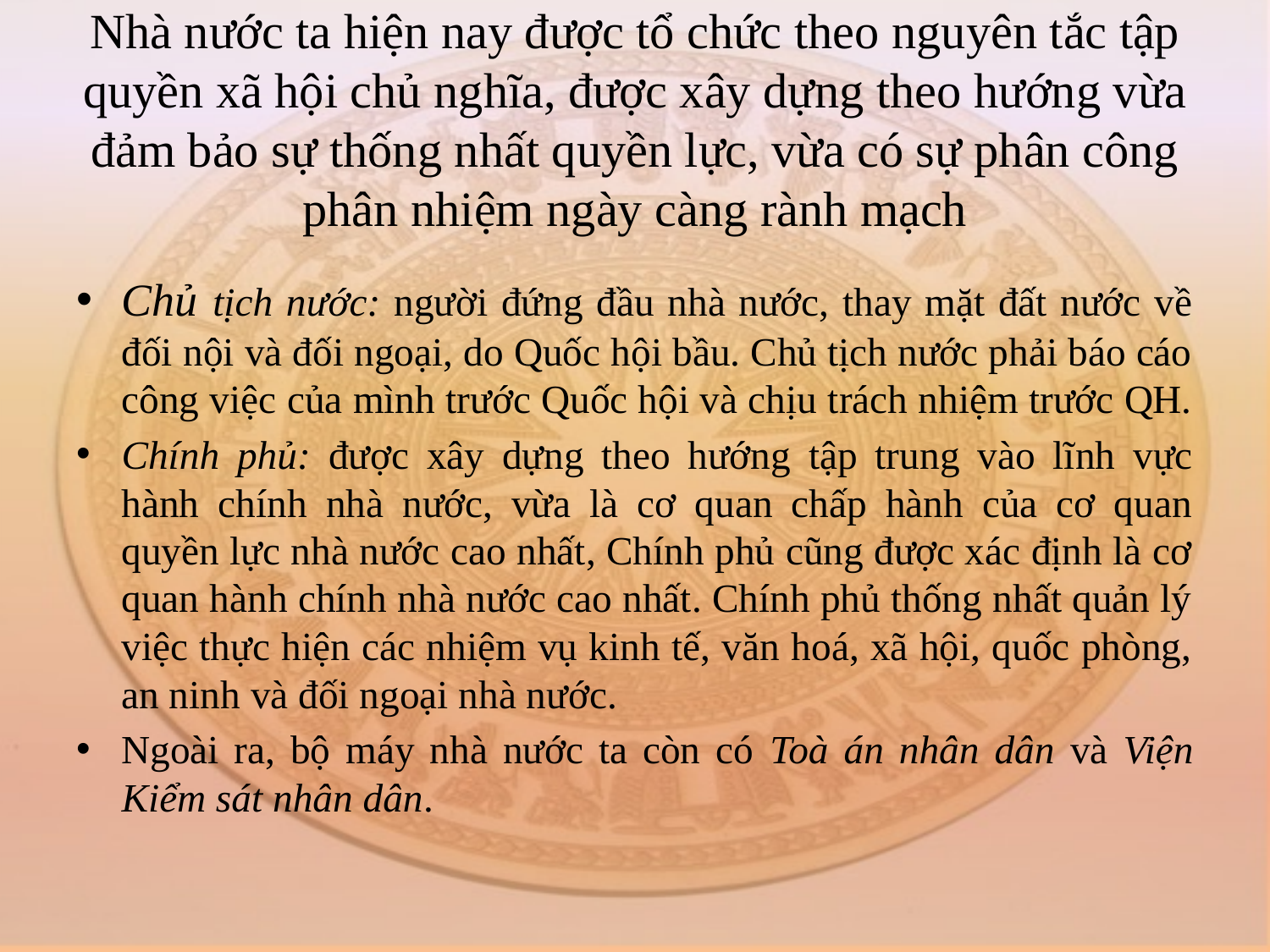

# Nhà nước ta hiện nay được tổ chức theo nguyên tắc tập quyền xã hội chủ nghĩa, được xây dựng theo hướng vừa đảm bảo sự thống nhất quyền lực, vừa có sự phân công phân nhiệm ngày càng rành mạch
Chủ tịch nước: người đứng đầu nhà nước, thay mặt đất nước về đối nội và đối ngoại, do Quốc hội bầu. Chủ tịch nước phải báo cáo công việc của mình trước Quốc hội và chịu trách nhiệm trước QH.
Chính phủ: được xây dựng theo hướng tập trung vào lĩnh vực hành chính nhà nước, vừa là cơ quan chấp hành của cơ quan quyền lực nhà nước cao nhất, Chính phủ cũng được xác định là cơ quan hành chính nhà nước cao nhất. Chính phủ thống nhất quản l‎ý việc thực hiện các nhiệm vụ kinh tế, văn hoá, xã hội, quốc phòng, an ninh và đối ngoại nhà nước.
Ngoài ra, bộ máy nhà nước ta còn có Toà án nhân dân và Viện Kiểm sát nhân dân.